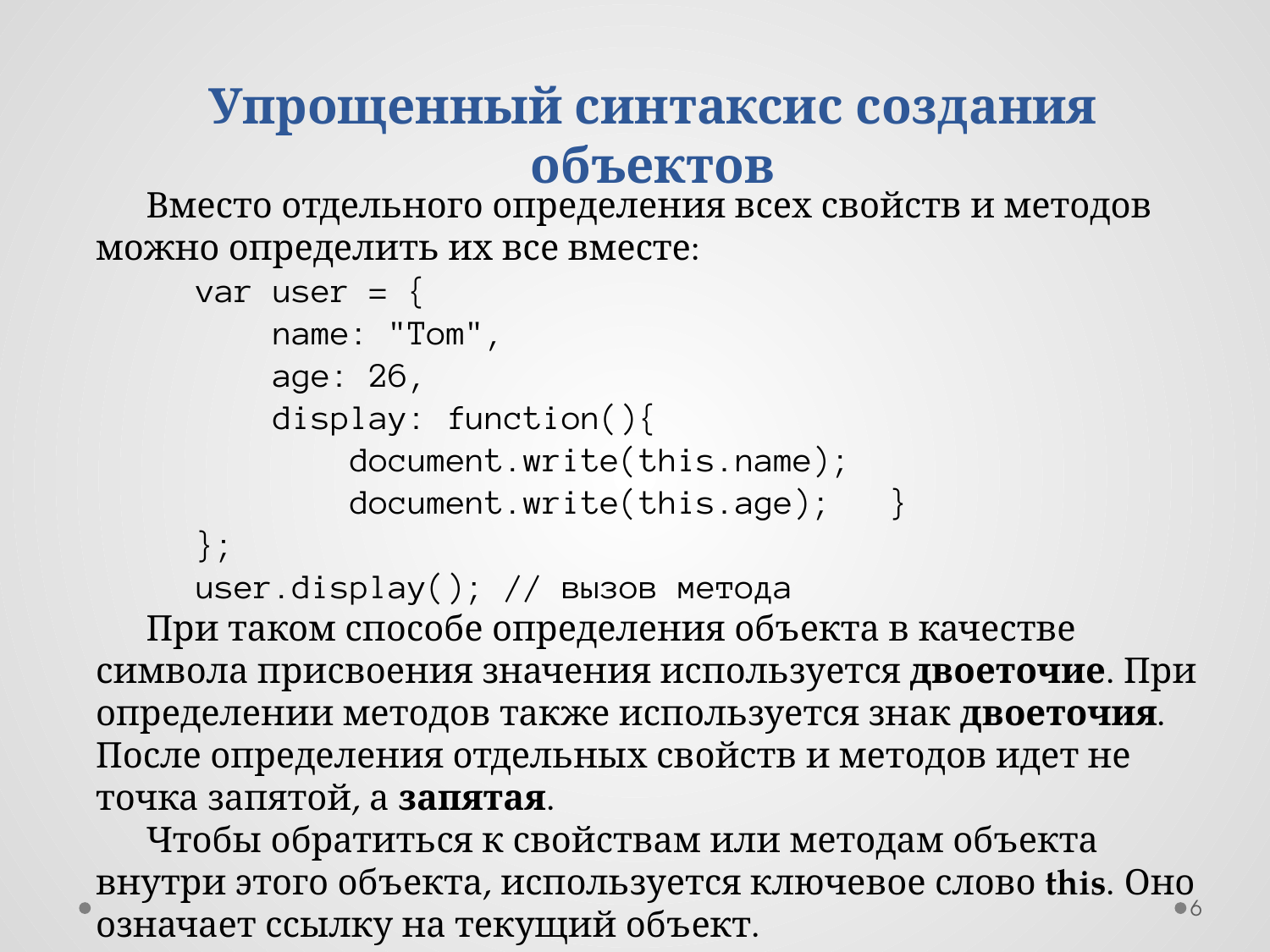

Упрощенный синтаксис создания объектов
Вместо отдельного определения всех свойств и методов можно определить их все вместе:
var user = {
    name: "Tom",
    age: 26,
    display: function(){
        document.write(this.name);
        document.write(this.age);   }
};
user.display(); // вызов метода
При таком способе определения объекта в качестве символа присвоения значения используется двоеточие. При определении методов также используется знак двоеточия. После определения отдельных свойств и методов идет не точка запятой, а запятая.
Чтобы обратиться к свойствам или методам объекта внутри этого объекта, используется ключевое слово this. Оно означает ссылку на текущий объект.
6